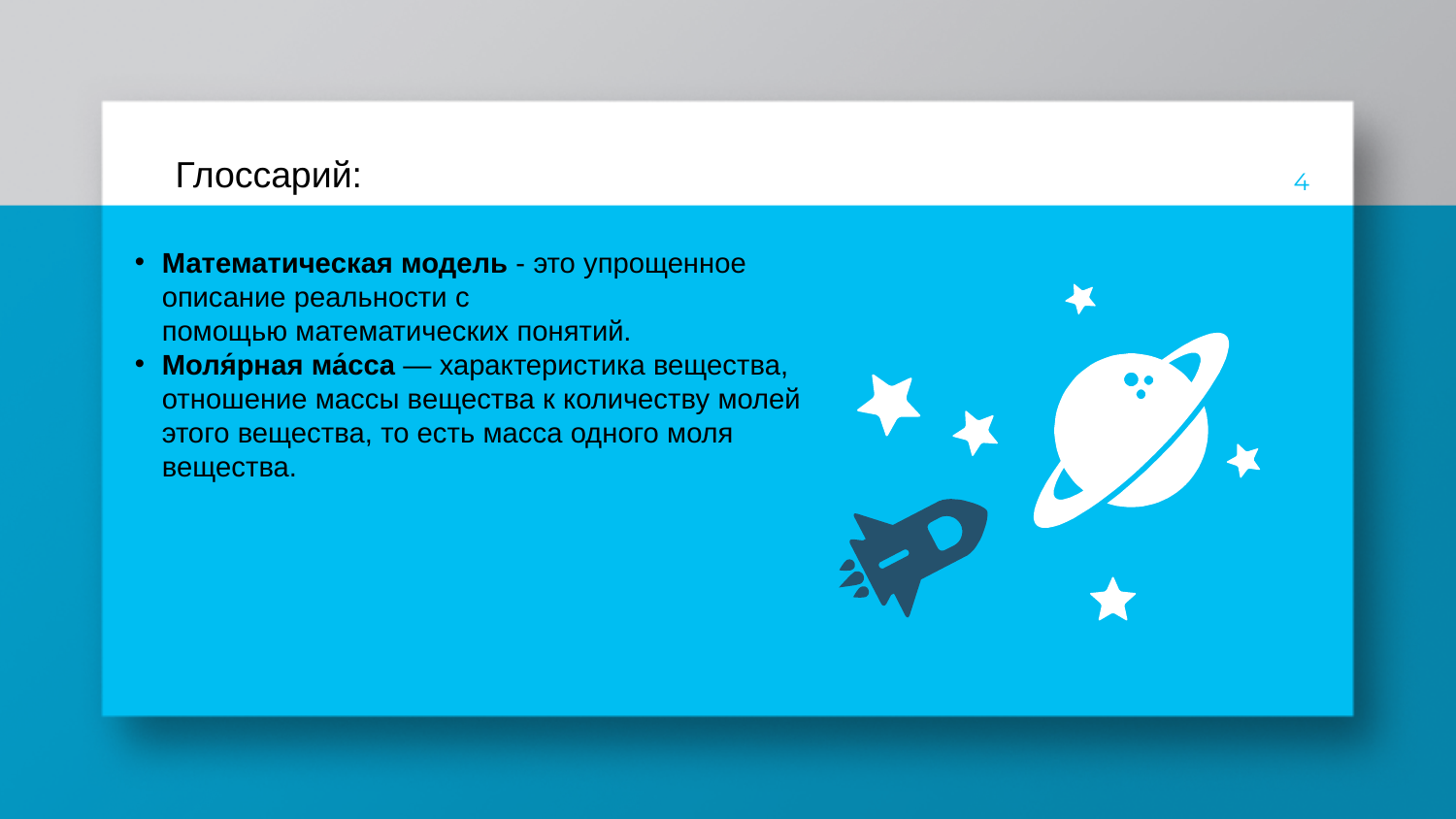

Глоссарий:
4
Математическая модель - это упрощенное описание реальности с помощью математических понятий.
Моля́рная ма́сса — характеристика вещества, отношение массы вещества к количеству молей этого вещества, то есть масса одного моля вещества.